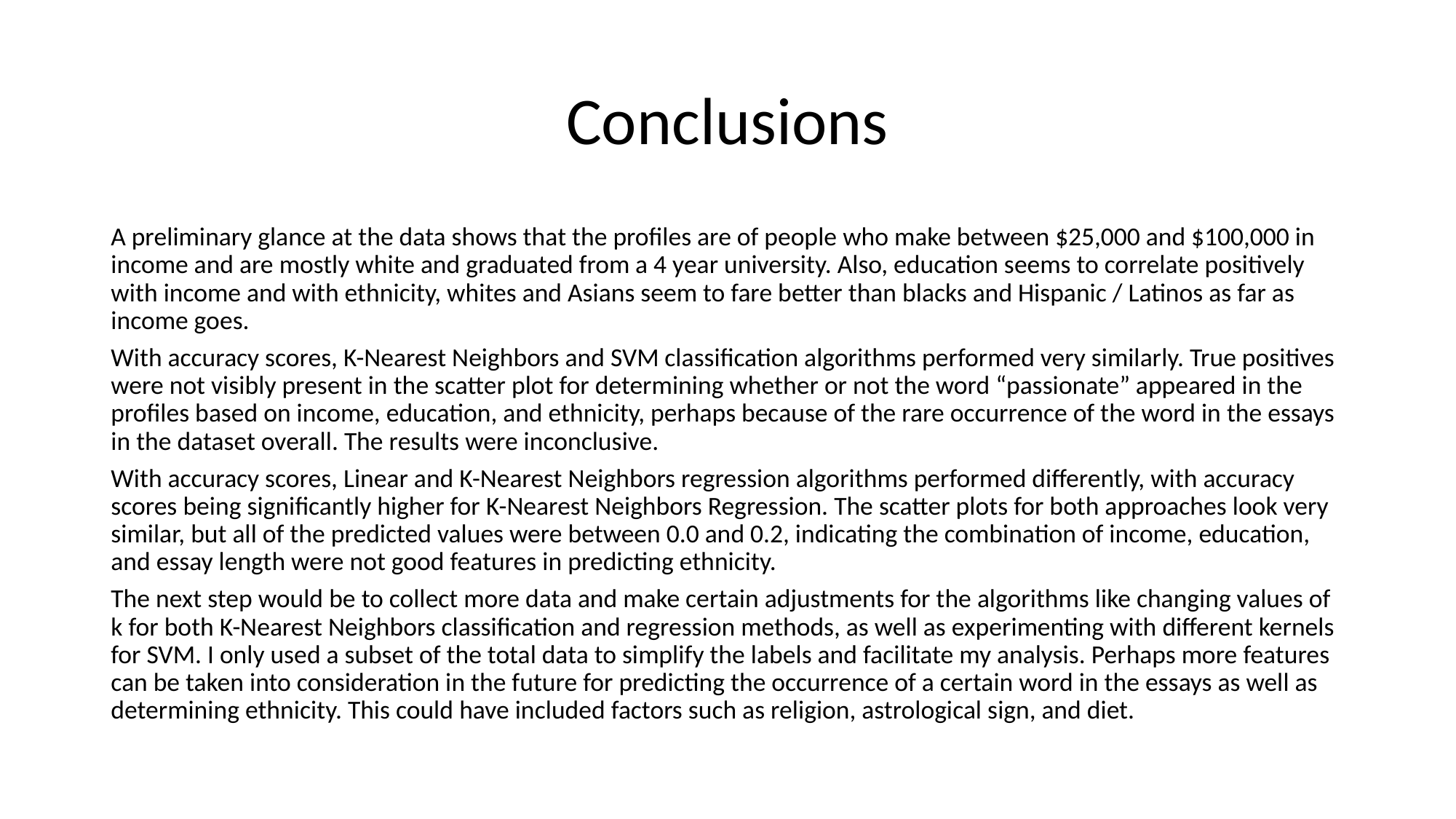

# Conclusions
A preliminary glance at the data shows that the profiles are of people who make between $25,000 and $100,000 in income and are mostly white and graduated from a 4 year university. Also, education seems to correlate positively with income and with ethnicity, whites and Asians seem to fare better than blacks and Hispanic / Latinos as far as income goes.
With accuracy scores, K-Nearest Neighbors and SVM classification algorithms performed very similarly. True positives were not visibly present in the scatter plot for determining whether or not the word “passionate” appeared in the profiles based on income, education, and ethnicity, perhaps because of the rare occurrence of the word in the essays in the dataset overall. The results were inconclusive.
With accuracy scores, Linear and K-Nearest Neighbors regression algorithms performed differently, with accuracy scores being significantly higher for K-Nearest Neighbors Regression. The scatter plots for both approaches look very similar, but all of the predicted values were between 0.0 and 0.2, indicating the combination of income, education, and essay length were not good features in predicting ethnicity.
The next step would be to collect more data and make certain adjustments for the algorithms like changing values of k for both K-Nearest Neighbors classification and regression methods, as well as experimenting with different kernels for SVM. I only used a subset of the total data to simplify the labels and facilitate my analysis. Perhaps more features can be taken into consideration in the future for predicting the occurrence of a certain word in the essays as well as determining ethnicity. This could have included factors such as religion, astrological sign, and diet.